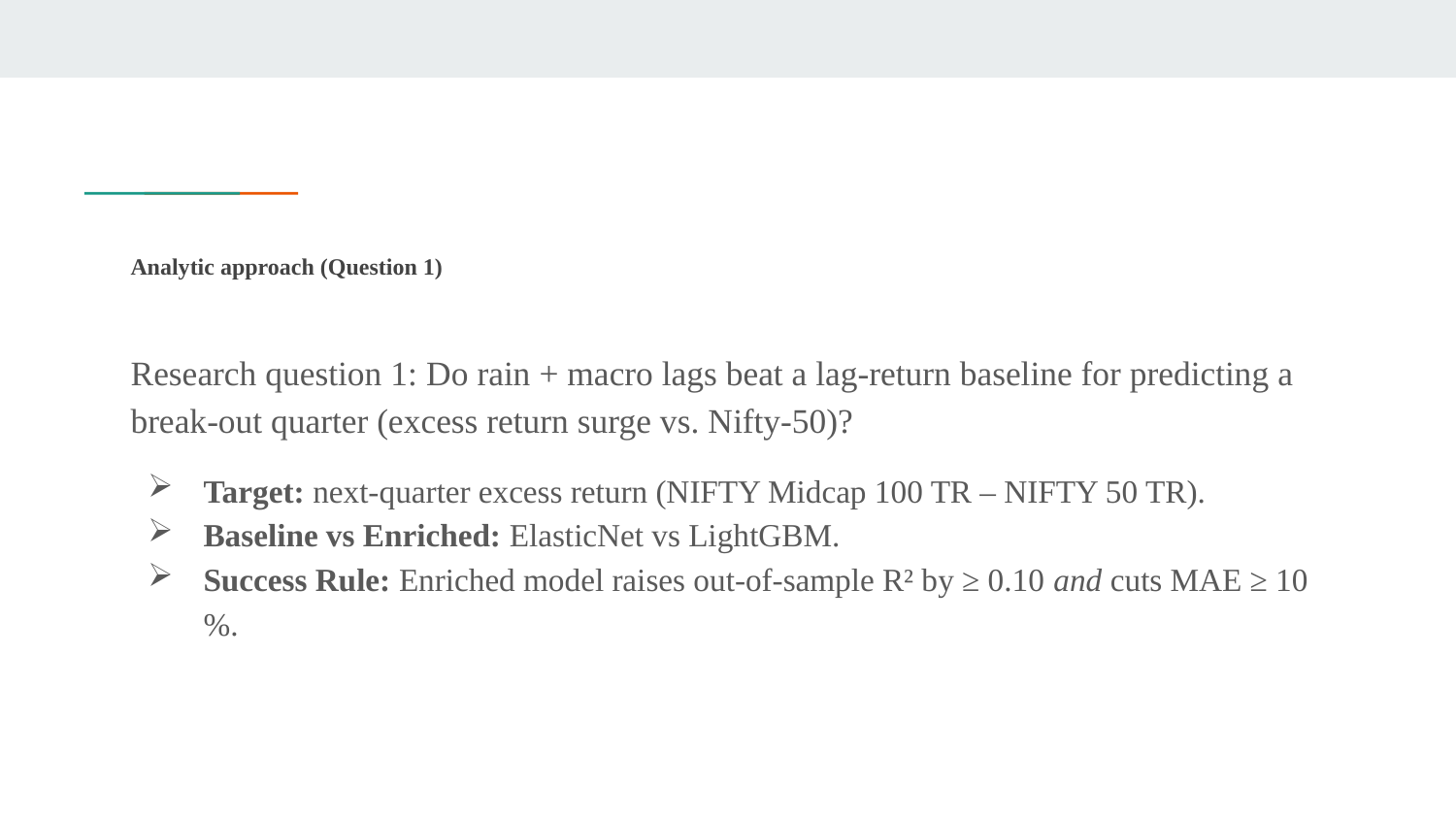

# Analytic approach (Question 1)

Research question 1: Do rain + macro lags beat a lag-return baseline for predicting a break-out quarter (excess return surge vs. Nifty-50)?
Target: next-quarter excess return (NIFTY Midcap 100 TR – NIFTY 50 TR).
Baseline vs Enriched: ElasticNet vs LightGBM.
Success Rule: Enriched model raises out-of-sample R² by ≥ 0.10 and cuts MAE ≥ 10 %.